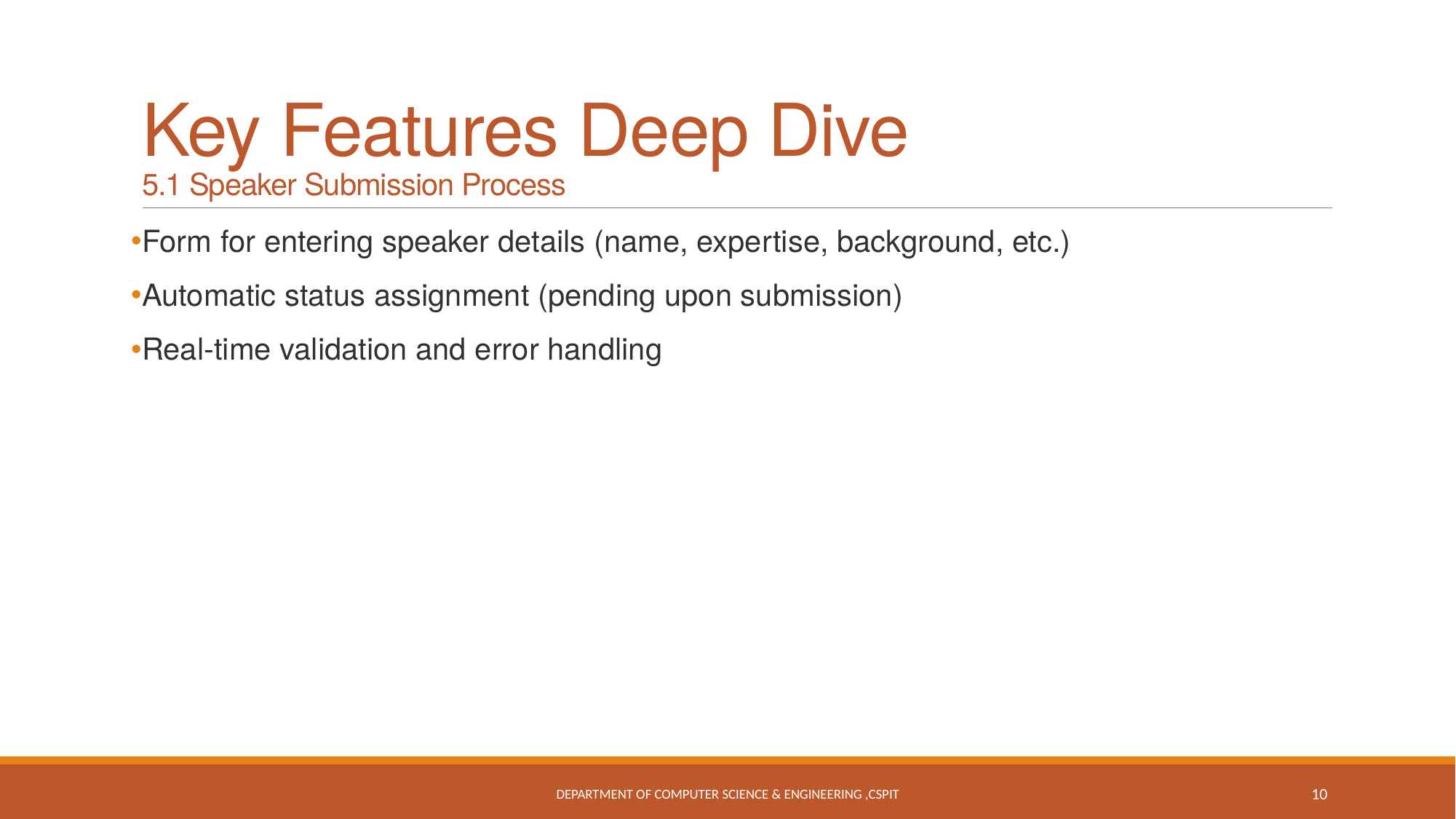

# Key Features Deep Dive 5.1 Speaker Submission Process
Form for entering speaker details (name, expertise, background, etc.)
Automatic status assignment (pending upon submission)
Real-time validation and error handling
Department of Computer Science & Engineering ,CSPIT
10